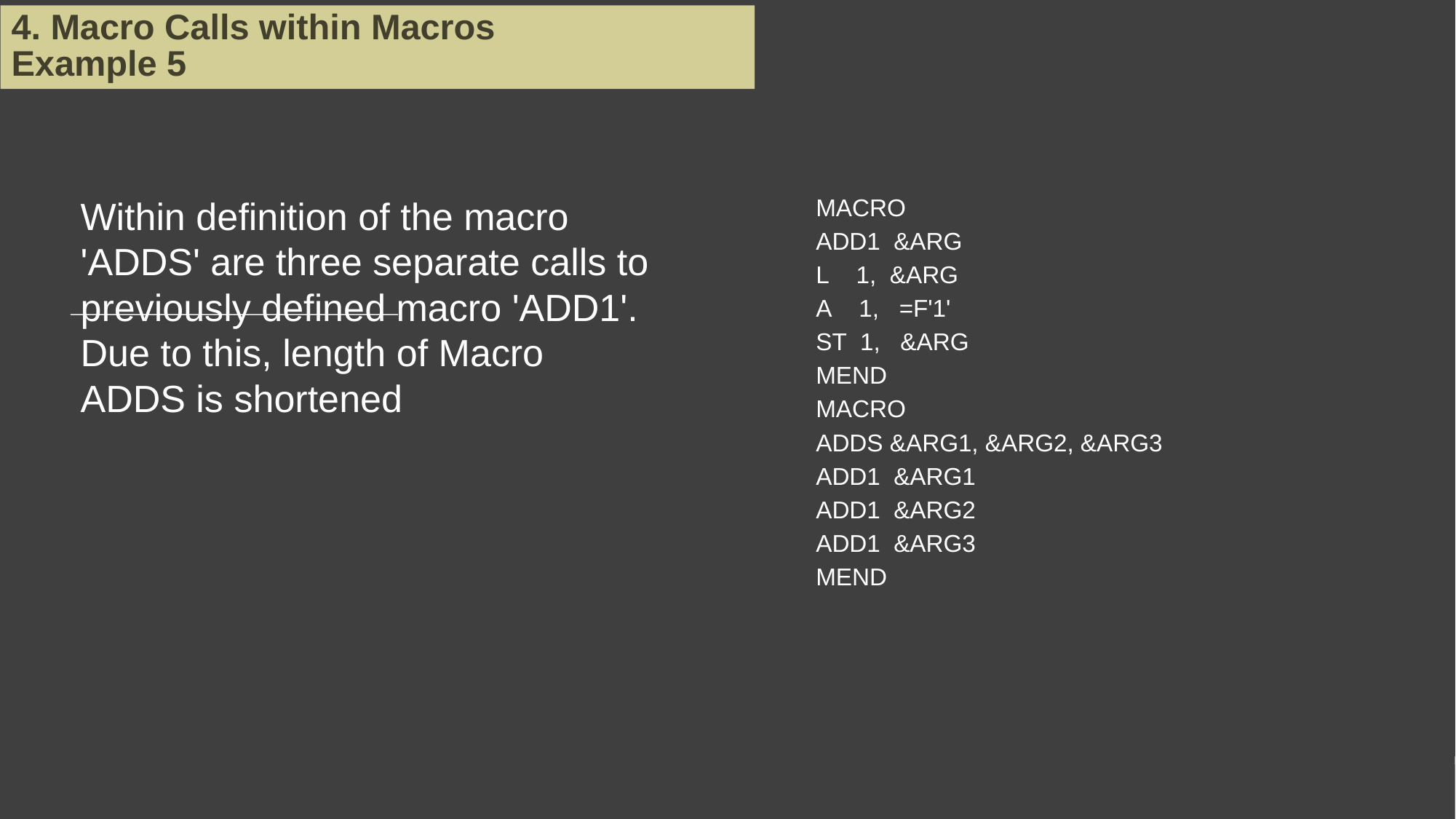

4. Macro Calls within Macros            Example 5
             MACRO
             ADD1  &ARG
             L    1,  &ARG
             A    1,   =F'1'
             ST  1,   &ARG
             MEND
             MACRO
             ADDS &ARG1, &ARG2, &ARG3
             ADD1  &ARG1
             ADD1  &ARG2
             ADD1  &ARG3
             MEND
Within definition of the macro 'ADDS' are three separate calls to previously defined macro 'ADD1'. 
Due to this, length of Macro ADDS is shortened